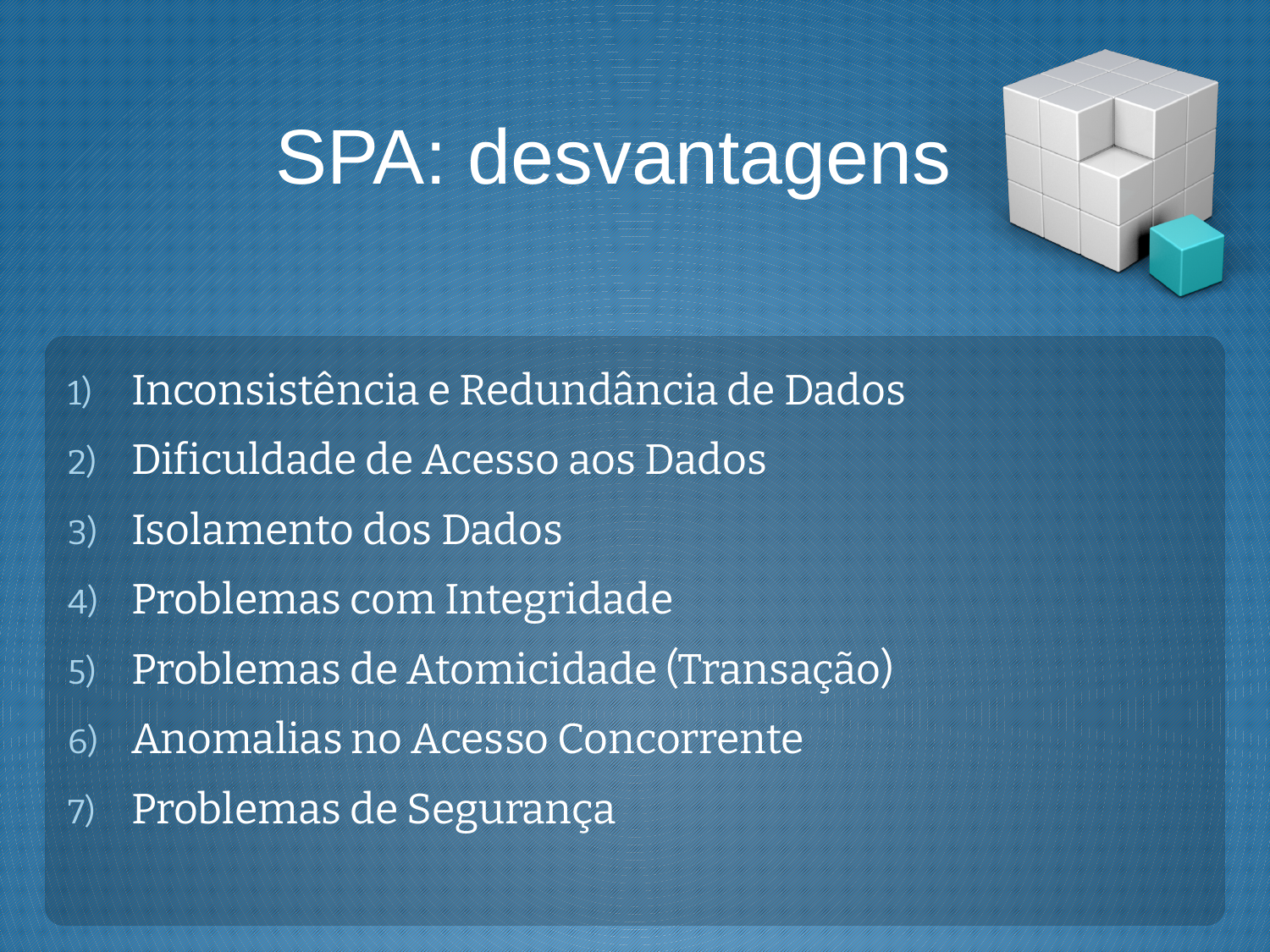

# SPA: desvantagens
Inconsistência e Redundância de Dados
Dificuldade de Acesso aos Dados
Isolamento dos Dados
Problemas com Integridade
Problemas de Atomicidade (Transação)
Anomalias no Acesso Concorrente
Problemas de Segurança